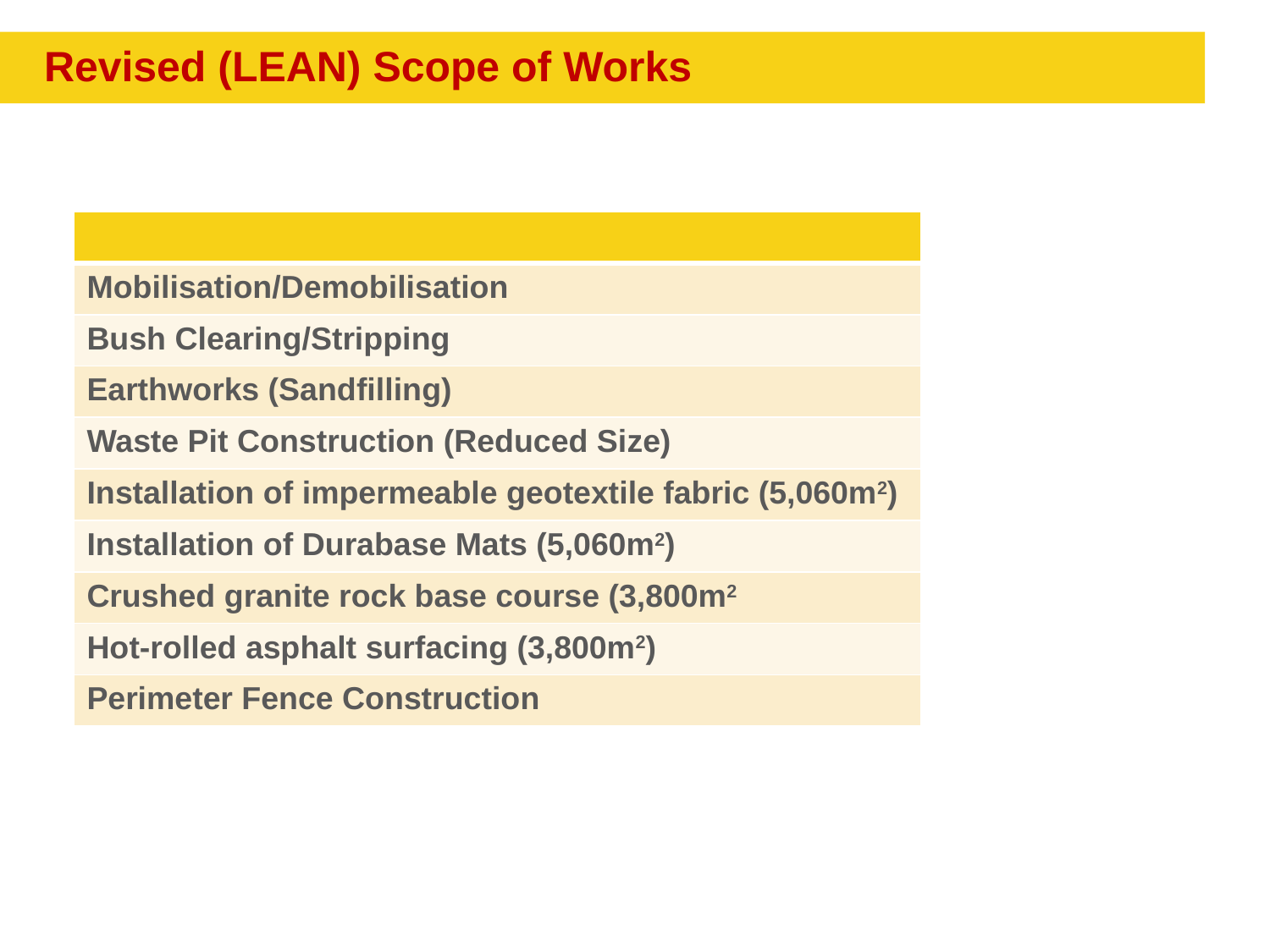

# Revised (LEAN) Scope of Works
|  |
| --- |
| Mobilisation/Demobilisation |
| Bush Clearing/Stripping |
| Earthworks (Sandfilling) |
| Waste Pit Construction (Reduced Size) |
| Installation of impermeable geotextile fabric (5,060m2) |
| Installation of Durabase Mats (5,060m2) |
| Crushed granite rock base course (3,800m2 |
| Hot-rolled asphalt surfacing (3,800m2) |
| Perimeter Fence Construction |